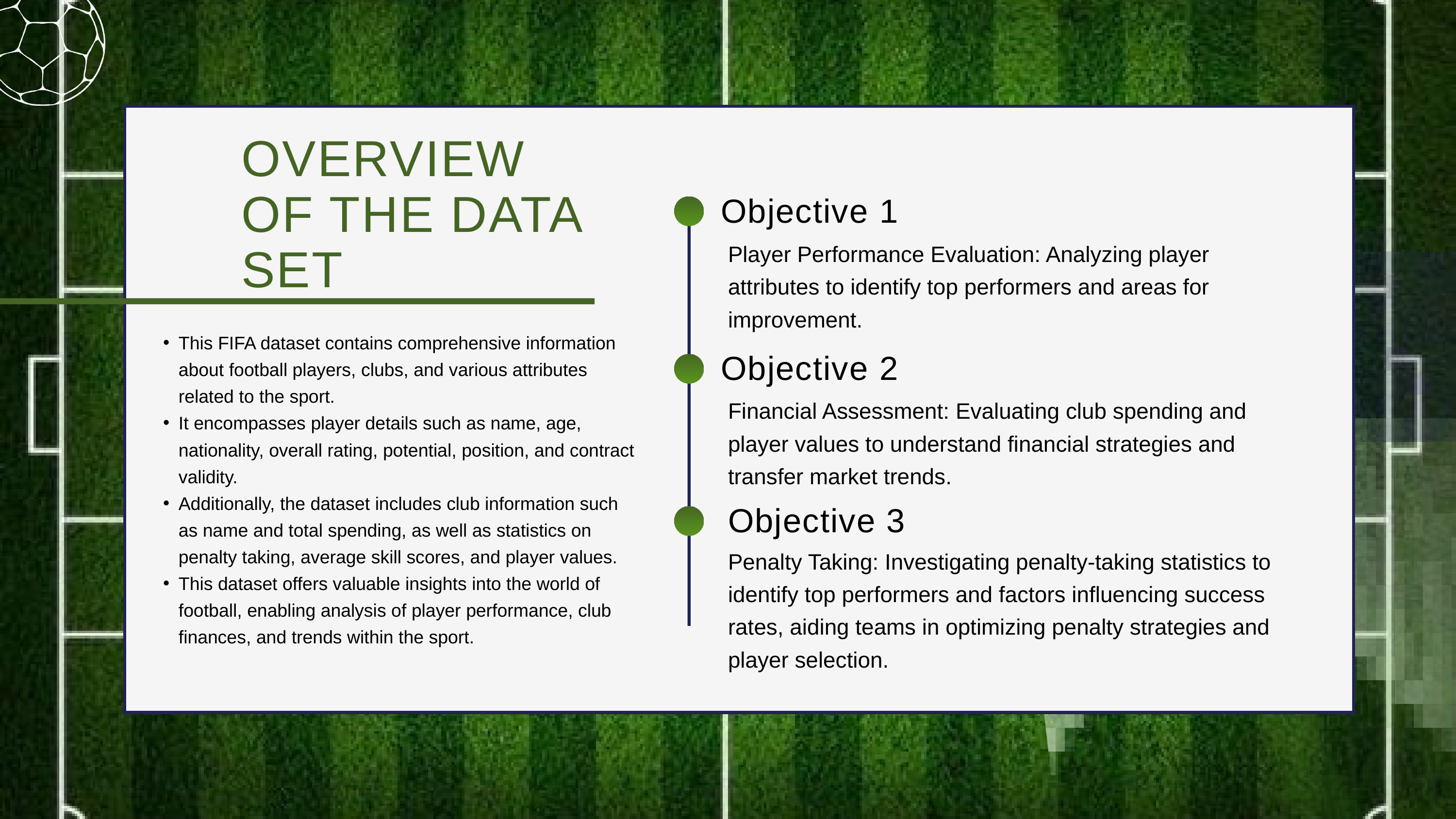

OVERVIEW OF THE DATA SET

Objective 1

Player Performance Evaluation: Analyzing player attributes to identify top performers and areas for improvement.

This FIFA dataset contains comprehensive information about football players, clubs, and various attributes related to the sport.
It encompasses player details such as name, age, nationality, overall rating, potential, position, and contract validity.
Additionally, the dataset includes club information such as name and total spending, as well as statistics on penalty taking, average skill scores, and player values.
This dataset offers valuable insights into the world of football, enabling analysis of player performance, club finances, and trends within the sport.
Objective 2

Financial Assessment: Evaluating club spending and player values to understand financial strategies and transfer market trends.
Objective 3

Penalty Taking: Investigating penalty-taking statistics to identify top performers and factors influencing success rates, aiding teams in optimizing penalty strategies and player selection.